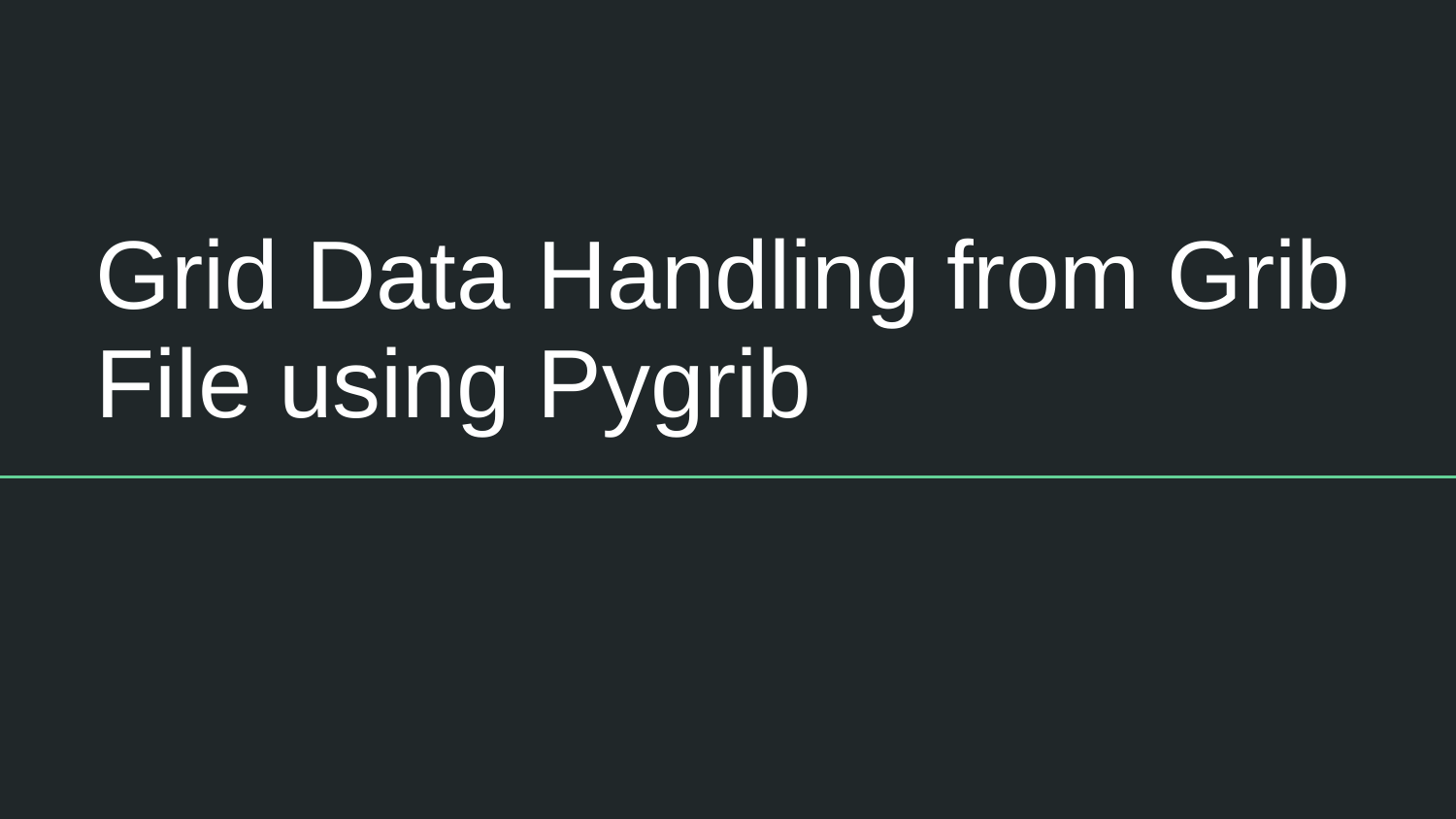

# Grid Data Handling from Grib File using Pygrib